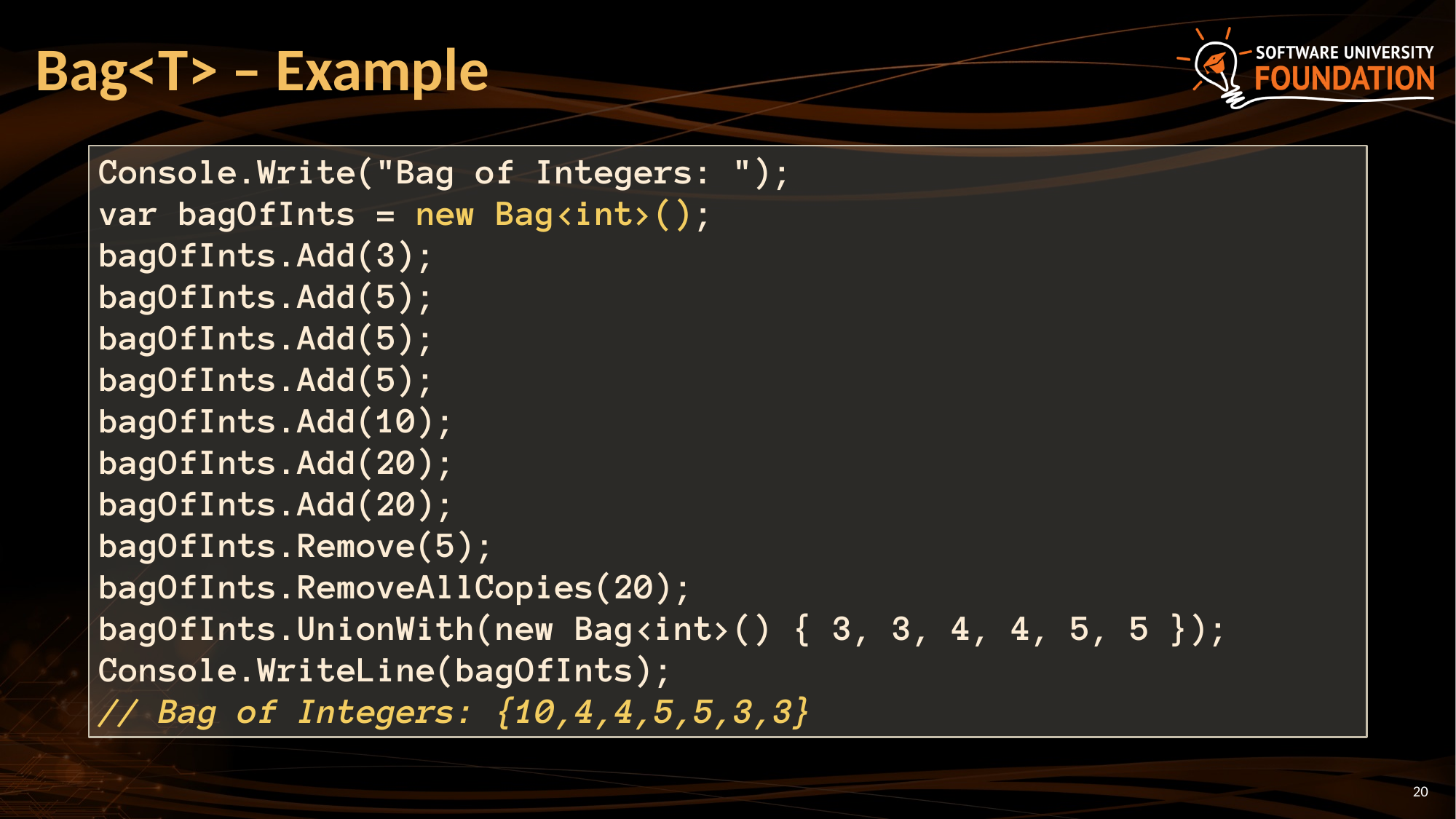

# Bag<T> – Example
Console.Write("Bag of Integers: ");
var bagOfInts = new Bag<int>();
bagOfInts.Add(3);
bagOfInts.Add(5);
bagOfInts.Add(5);
bagOfInts.Add(5);
bagOfInts.Add(10);
bagOfInts.Add(20);
bagOfInts.Add(20);
bagOfInts.Remove(5);
bagOfInts.RemoveAllCopies(20);
bagOfInts.UnionWith(new Bag<int>() { 3, 3, 4, 4, 5, 5 });
Console.WriteLine(bagOfInts);
// Bag of Integers: {10,4,4,5,5,3,3}
20